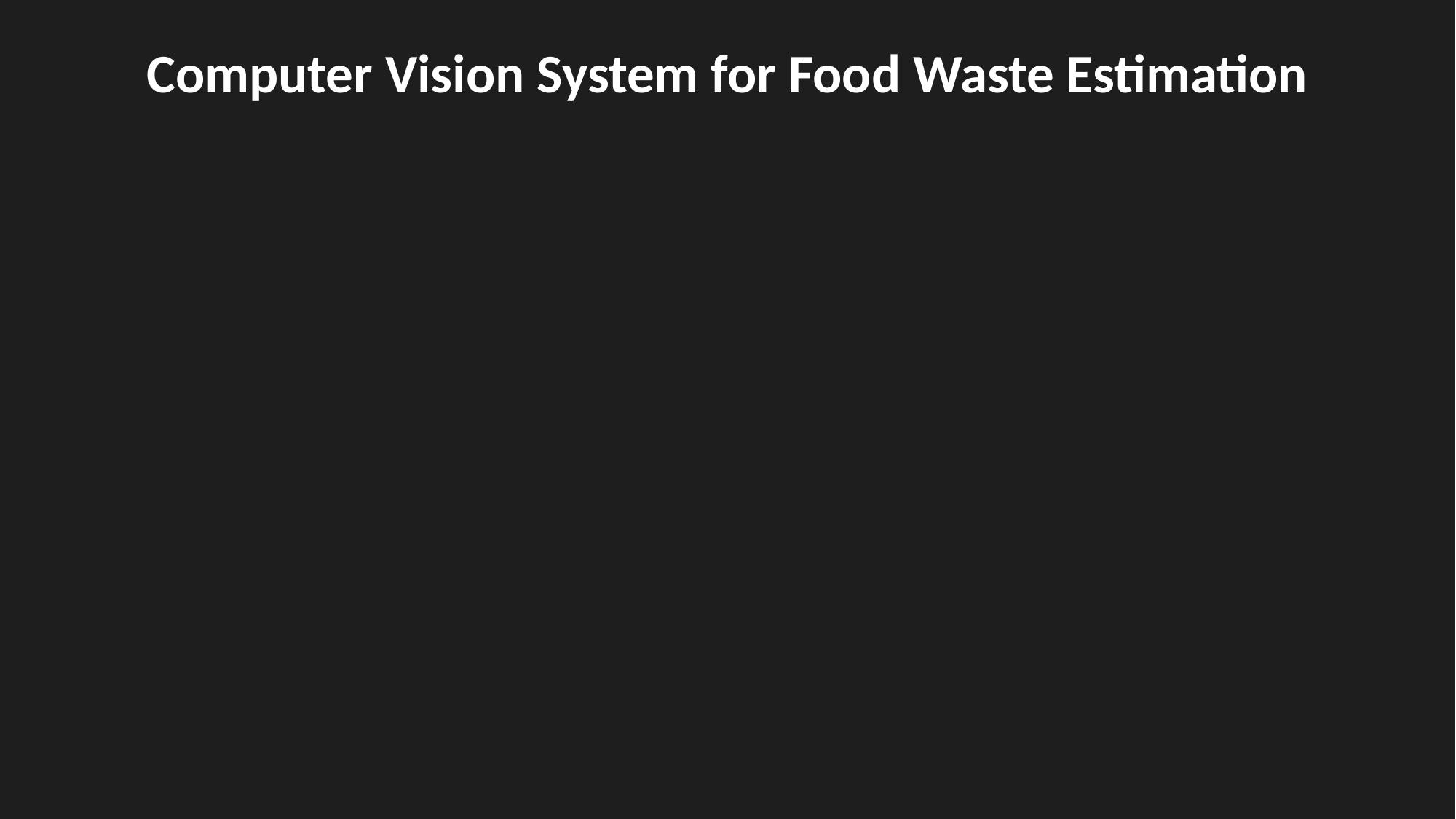

Computer Vision System for Food Waste Estimation